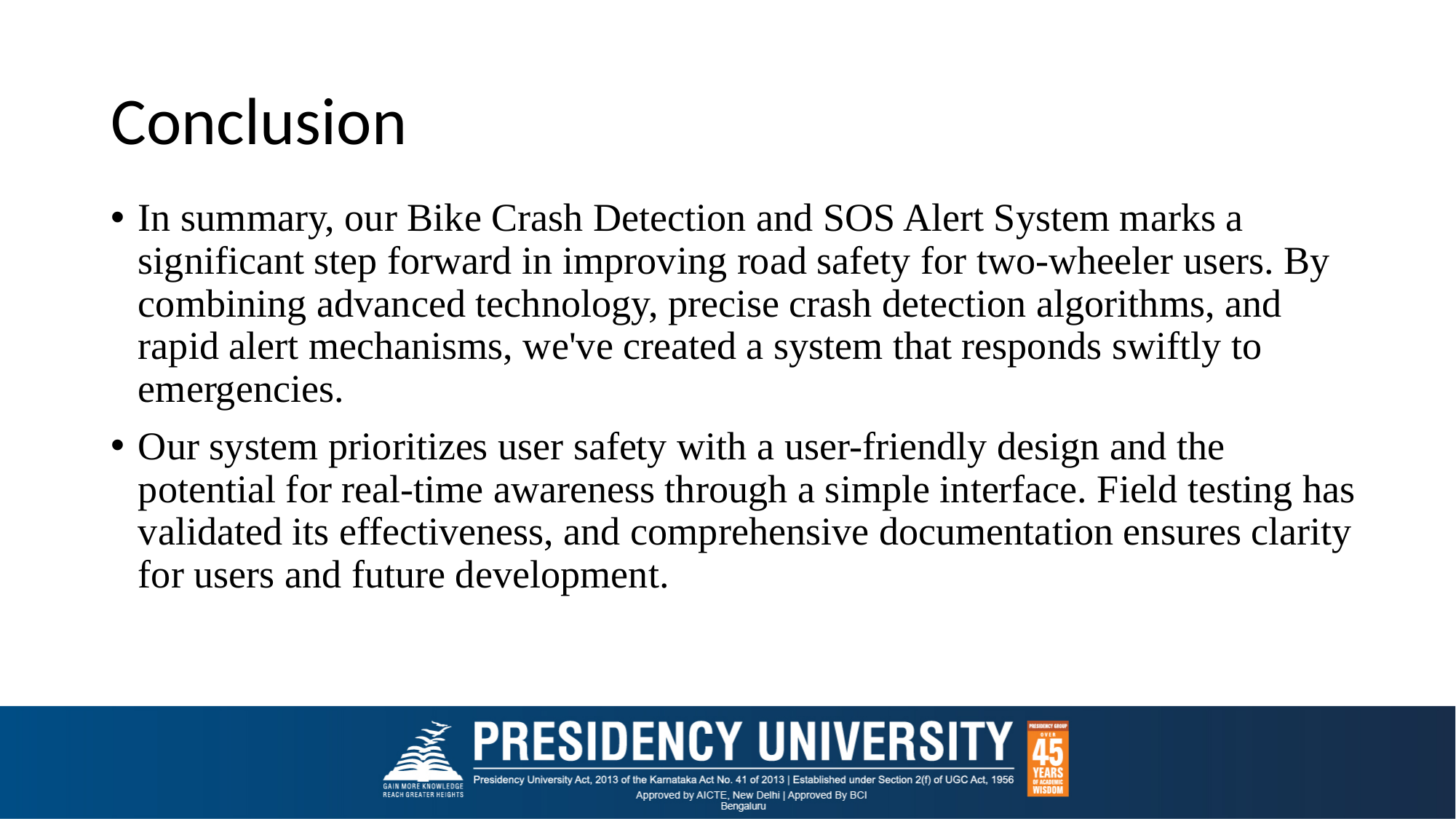

# Conclusion
In summary, our Bike Crash Detection and SOS Alert System marks a significant step forward in improving road safety for two-wheeler users. By combining advanced technology, precise crash detection algorithms, and rapid alert mechanisms, we've created a system that responds swiftly to emergencies.
Our system prioritizes user safety with a user-friendly design and the potential for real-time awareness through a simple interface. Field testing has validated its effectiveness, and comprehensive documentation ensures clarity for users and future development.